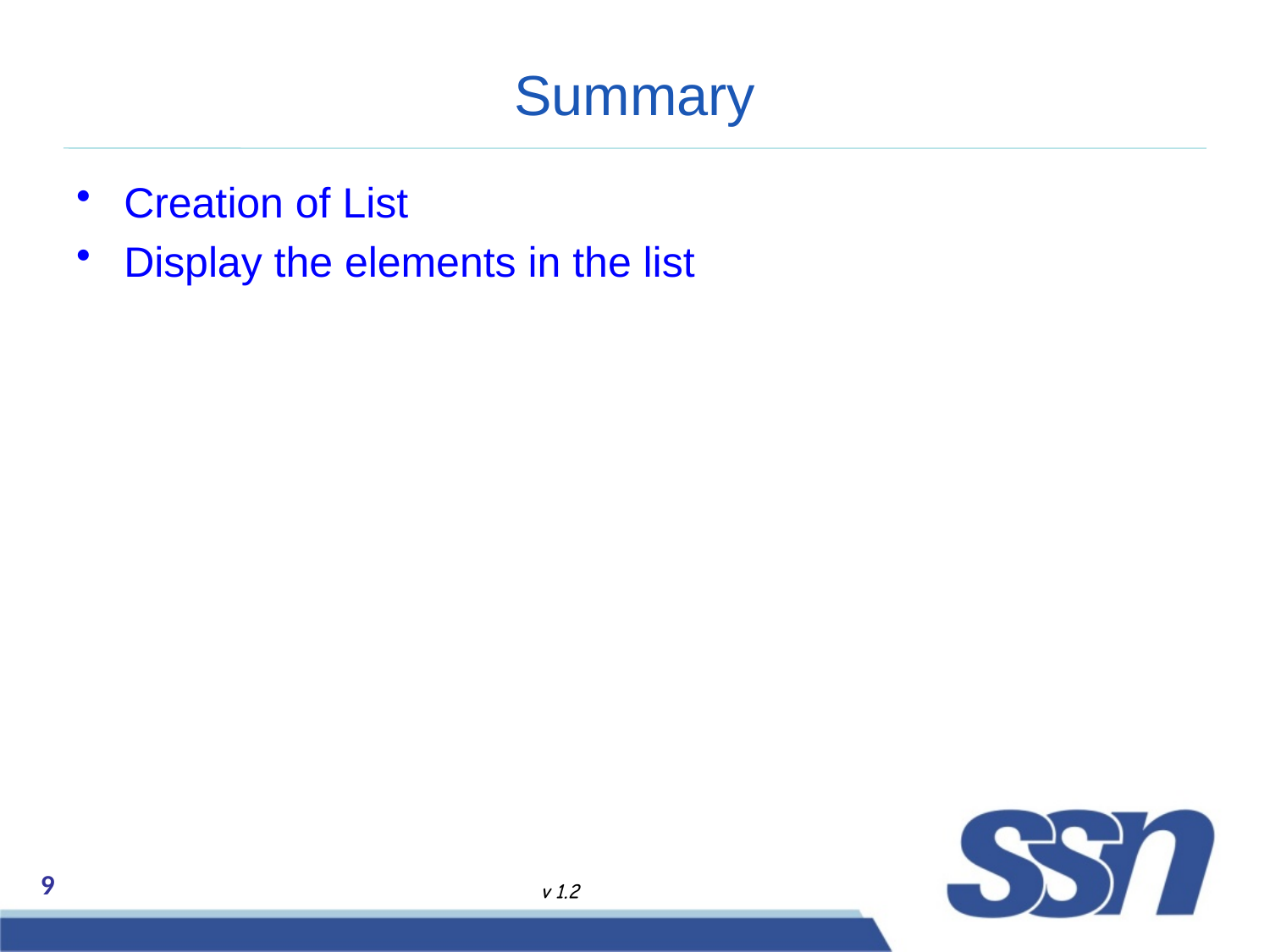

# Summary
Creation of List
Display the elements in the list